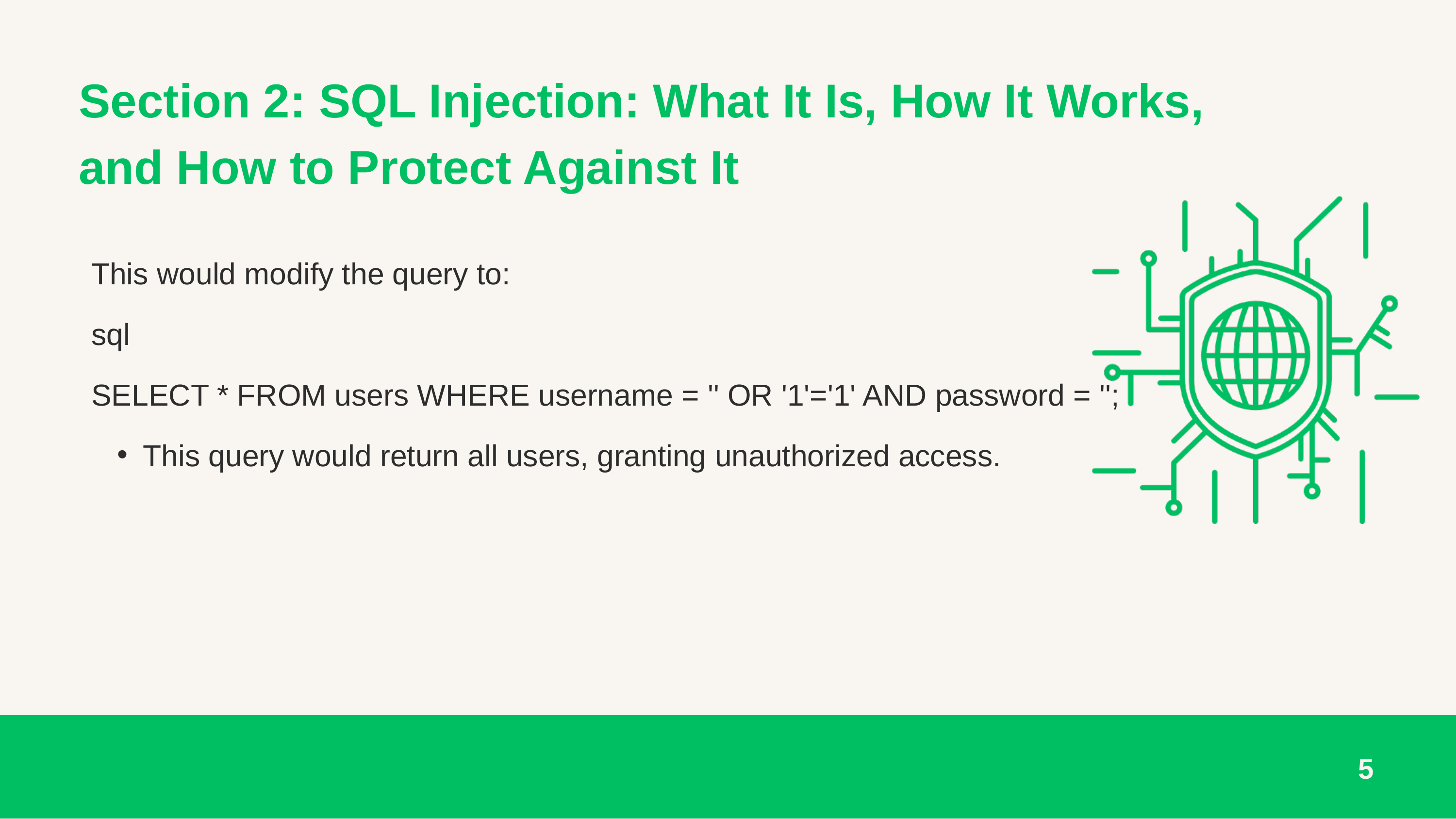

Section 2: SQL Injection: What It Is, How It Works, and How to Protect Against It

This would modify the query to:
sql
SELECT * FROM users WHERE username = '' OR '1'='1' AND password = '';
This query would return all users, granting unauthorized access.

5